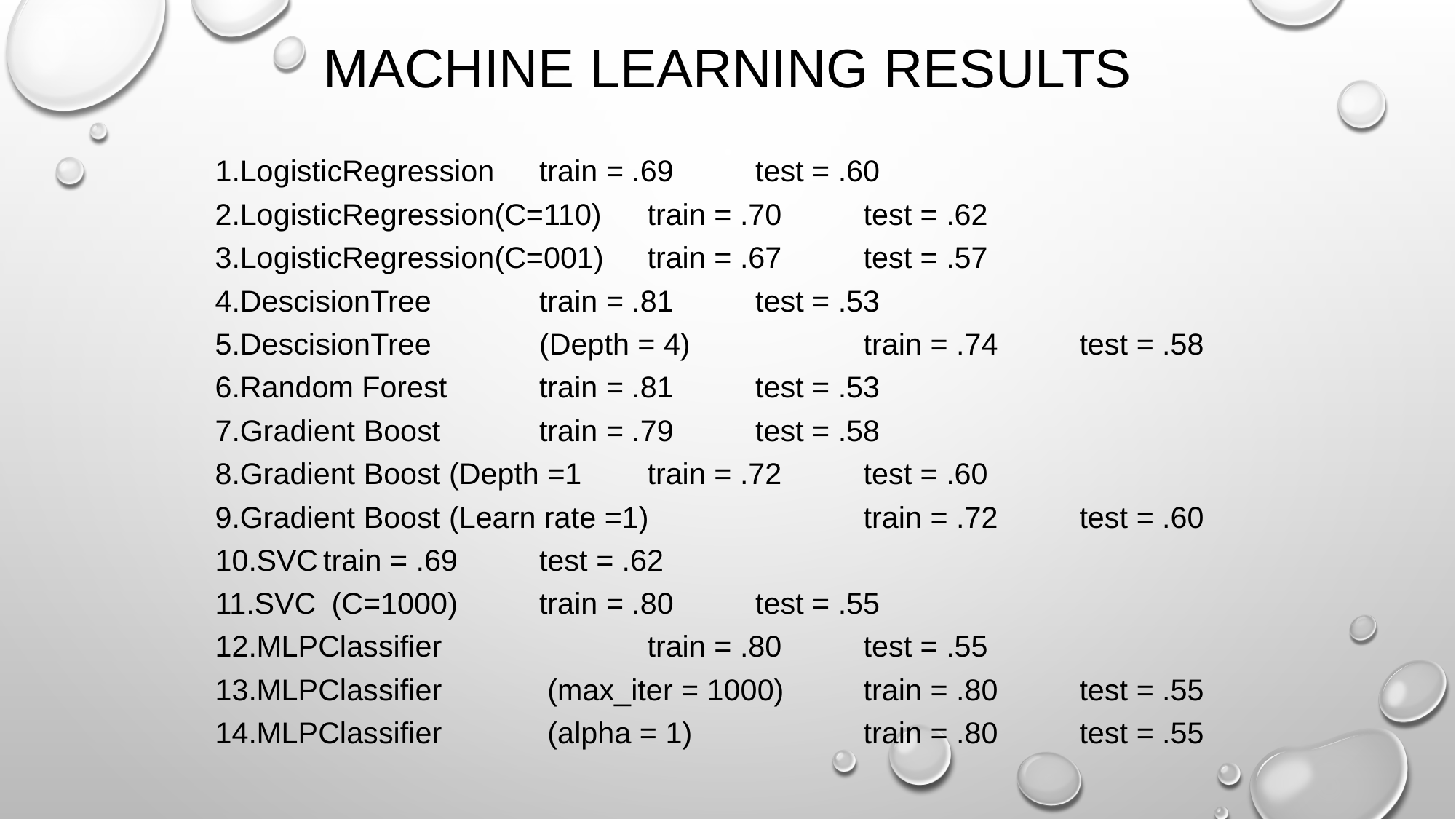

# Machine Learning Results
LogisticRegression 			train = .69  	test = .60
LogisticRegression(C=110) 		train = .70  	test = .62
LogisticRegression(C=001) 		train = .67  	test = .57
DescisionTree				train = .81  	test = .53
DescisionTree	(Depth = 4)		train = .74  	test = .58
Random Forest			train = .81  	test = .53
Gradient Boost			train = .79	test = .58
Gradient Boost (Depth =1		train = .72	test = .60
Gradient Boost (Learn rate =1)		train = .72	test = .60
SVC					train = .69	test = .62
SVC	 (C=1000)			train = .80	test = .55
MLPClassifier	 			train = .80	test = .55
MLPClassifier	 (max_iter = 1000)	train = .80	test = .55
MLPClassifier	 (alpha = 1)		train = .80	test = .55